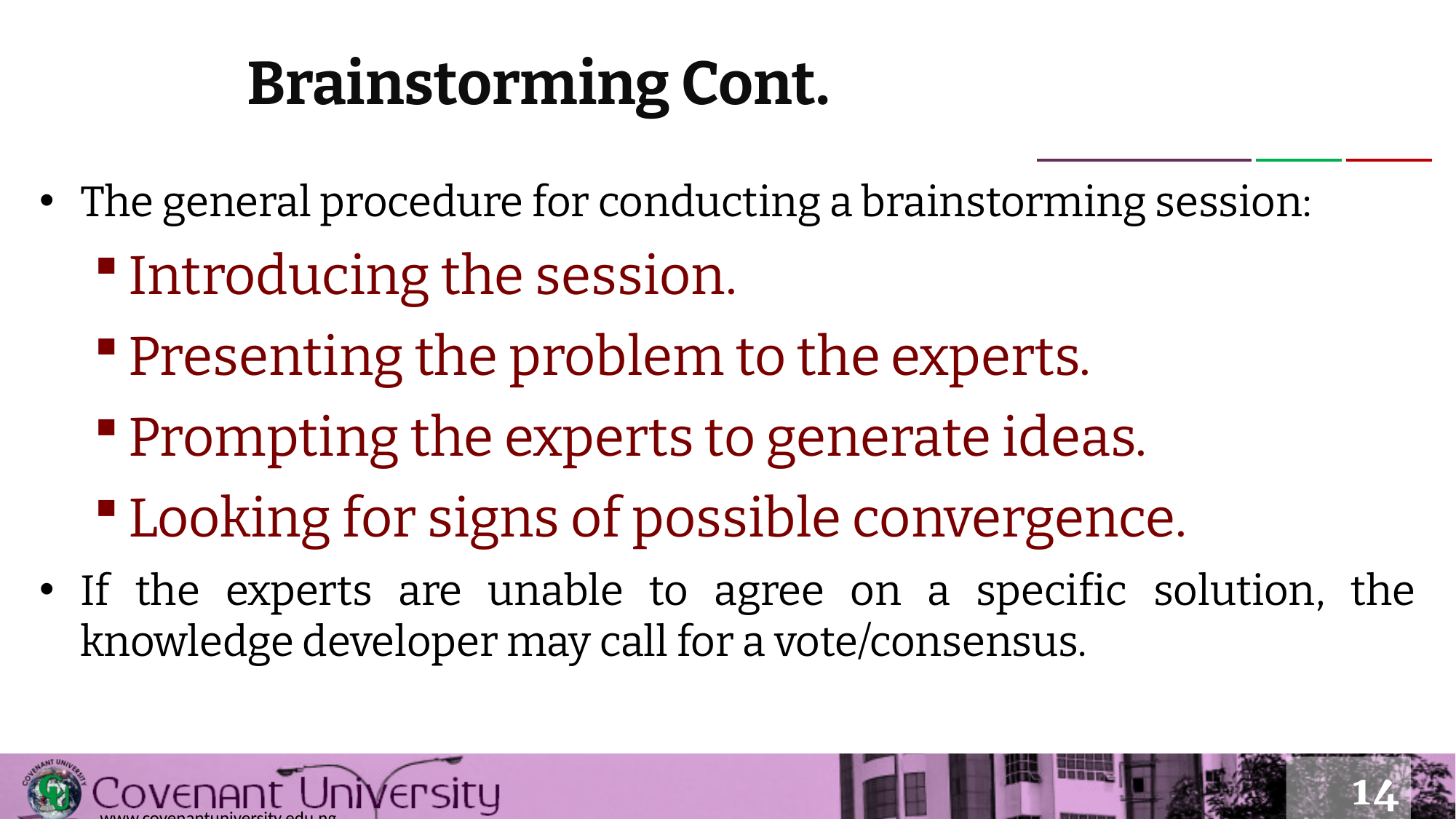

# Brainstorming Cont.
The general procedure for conducting a brainstorming session:
Introducing the session.
Presenting the problem to the experts.
Prompting the experts to generate ideas.
Looking for signs of possible convergence.
If the experts are unable to agree on a specific solution, the knowledge developer may call for a vote/consensus.